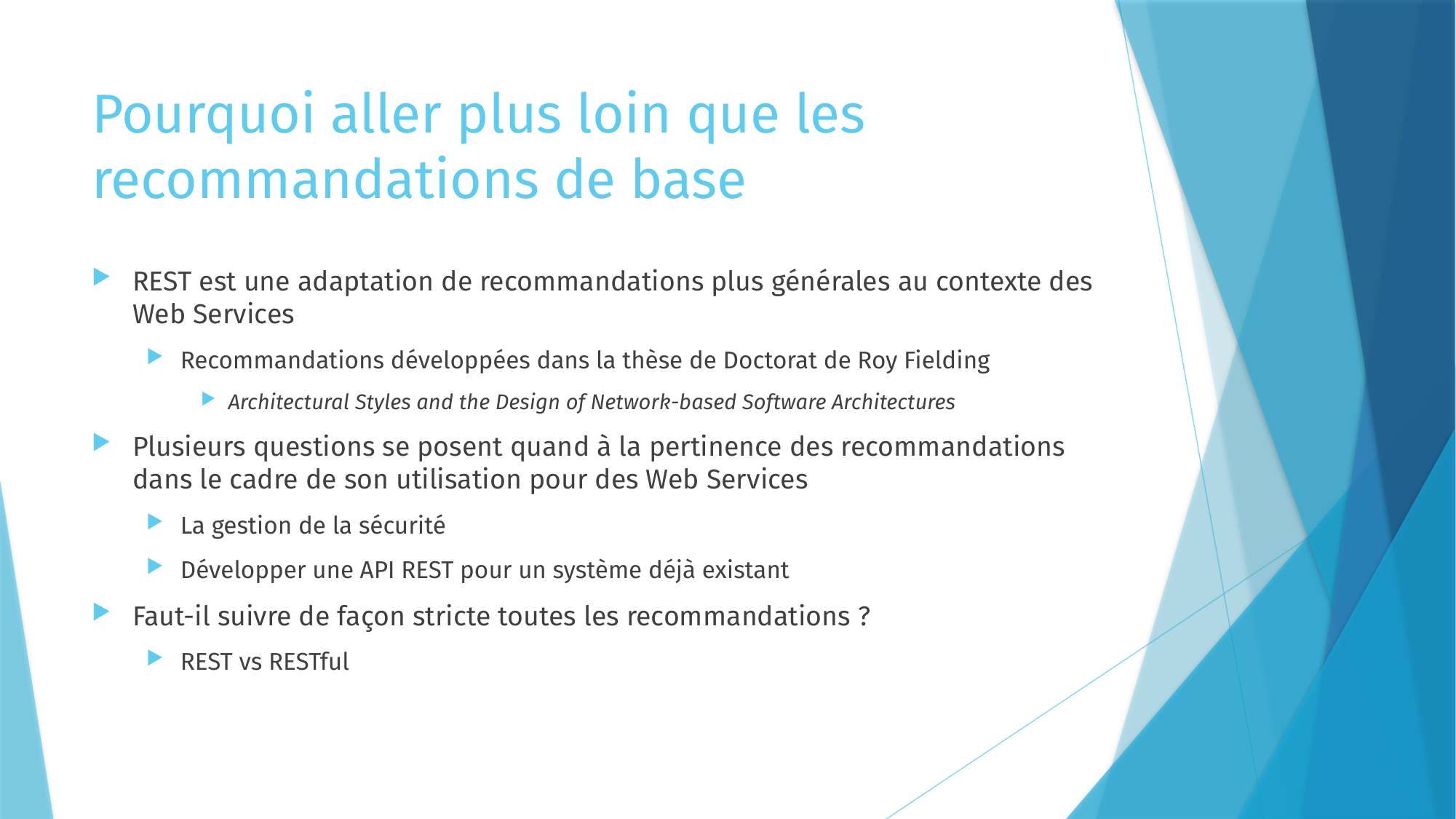

# Pourquoi aller plus loin que les recommandations de base
REST est une adaptation de recommandations plus générales au contexte des Web Services
Recommandations développées dans la thèse de Doctorat de Roy Fielding
Architectural Styles and the Design of Network-based Software Architectures
Plusieurs questions se posent quand à la pertinence des recommandations dans le cadre de son utilisation pour des Web Services
La gestion de la sécurité
Développer une API REST pour un système déjà existant
Faut-il suivre de façon stricte toutes les recommandations ?
REST vs RESTful